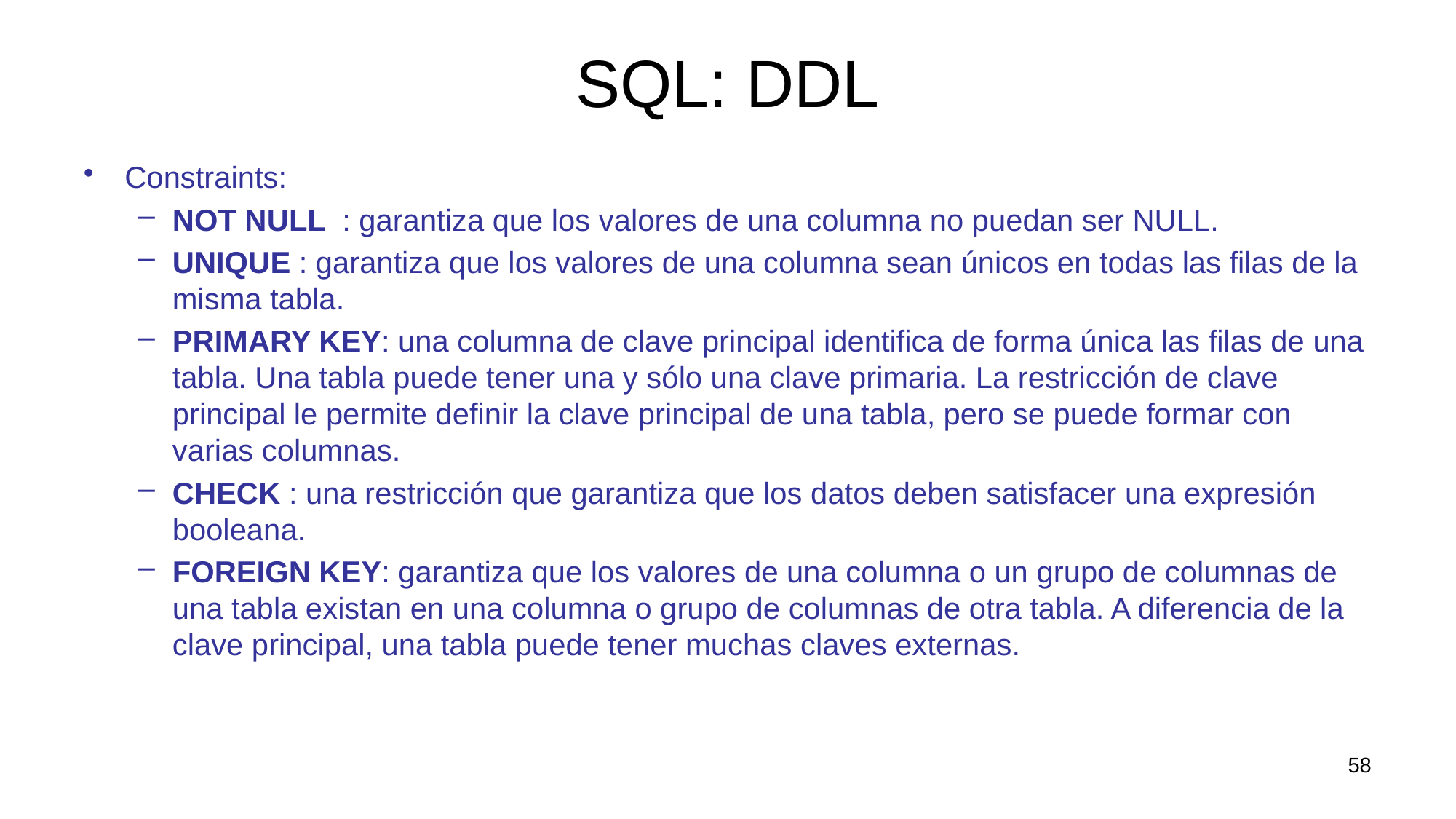

# SQL: DDL
Constraints:
NOT NULL  : garantiza que los valores de una columna no puedan ser NULL.
UNIQUE : garantiza que los valores de una columna sean únicos en todas las filas de la misma tabla.
PRIMARY KEY: una columna de clave principal identifica de forma única las filas de una tabla. Una tabla puede tener una y sólo una clave primaria. La restricción de clave principal le permite definir la clave principal de una tabla, pero se puede formar con varias columnas.
CHECK : una restricción que garantiza que los datos deben satisfacer una expresión booleana.
FOREIGN KEY: garantiza que los valores de una columna o un grupo de columnas de una tabla existan en una columna o grupo de columnas de otra tabla. A diferencia de la clave principal, una tabla puede tener muchas claves externas.
58